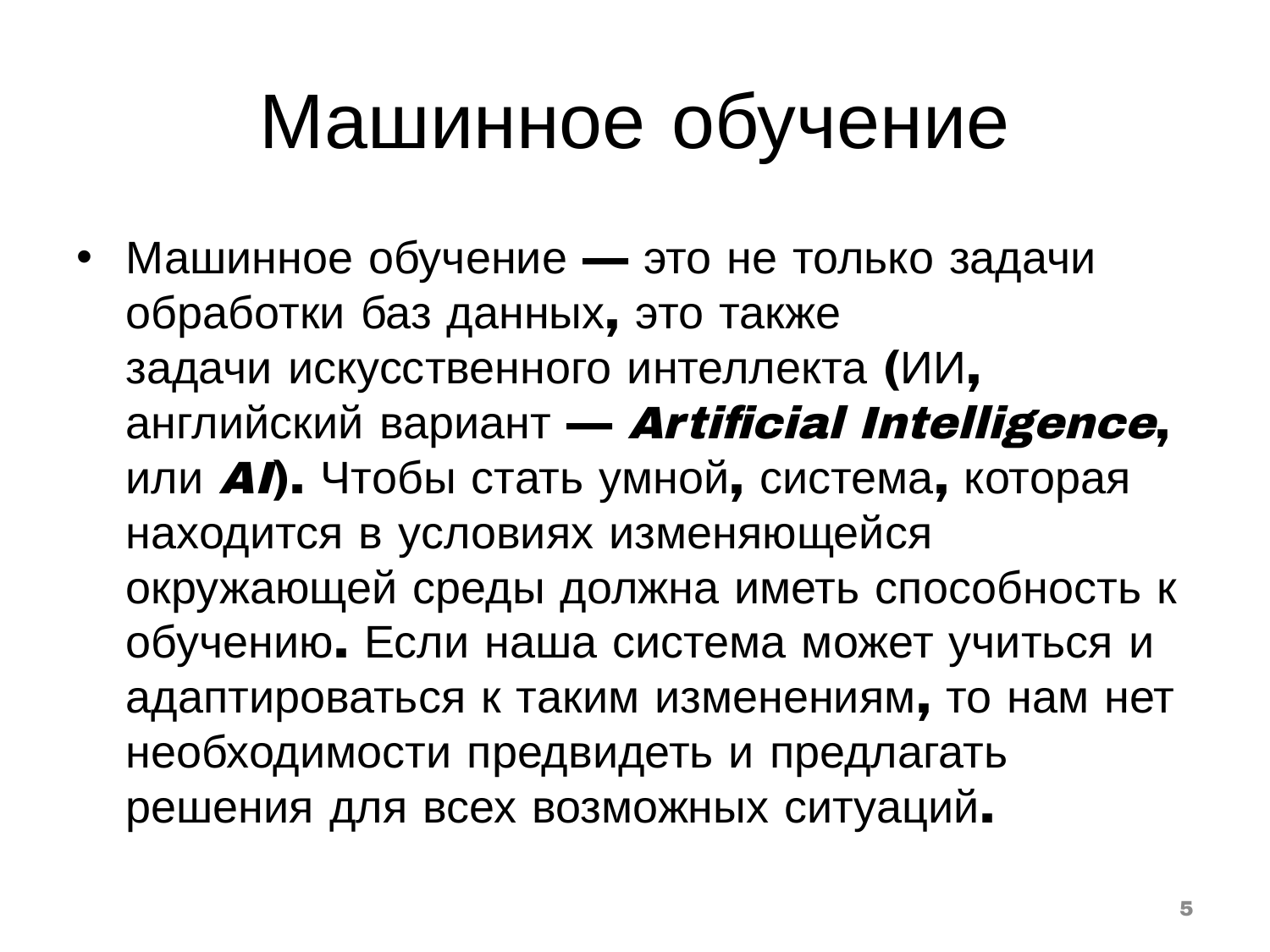

# Машинное обучение
Машинное обучение — это не только задачи обработки баз данных, это также задачи искусственного интеллекта (ИИ, английский вариант — Artificial Intelligence, или AI). Чтобы стать умной, система, которая находится в условиях изменяющейся окружающей среды должна иметь способность к обучению. Если наша система может учиться и адаптироваться к таким изменениям, то нам нет необходимости предвидеть и предлагать решения для всех возможных ситуаций.
5